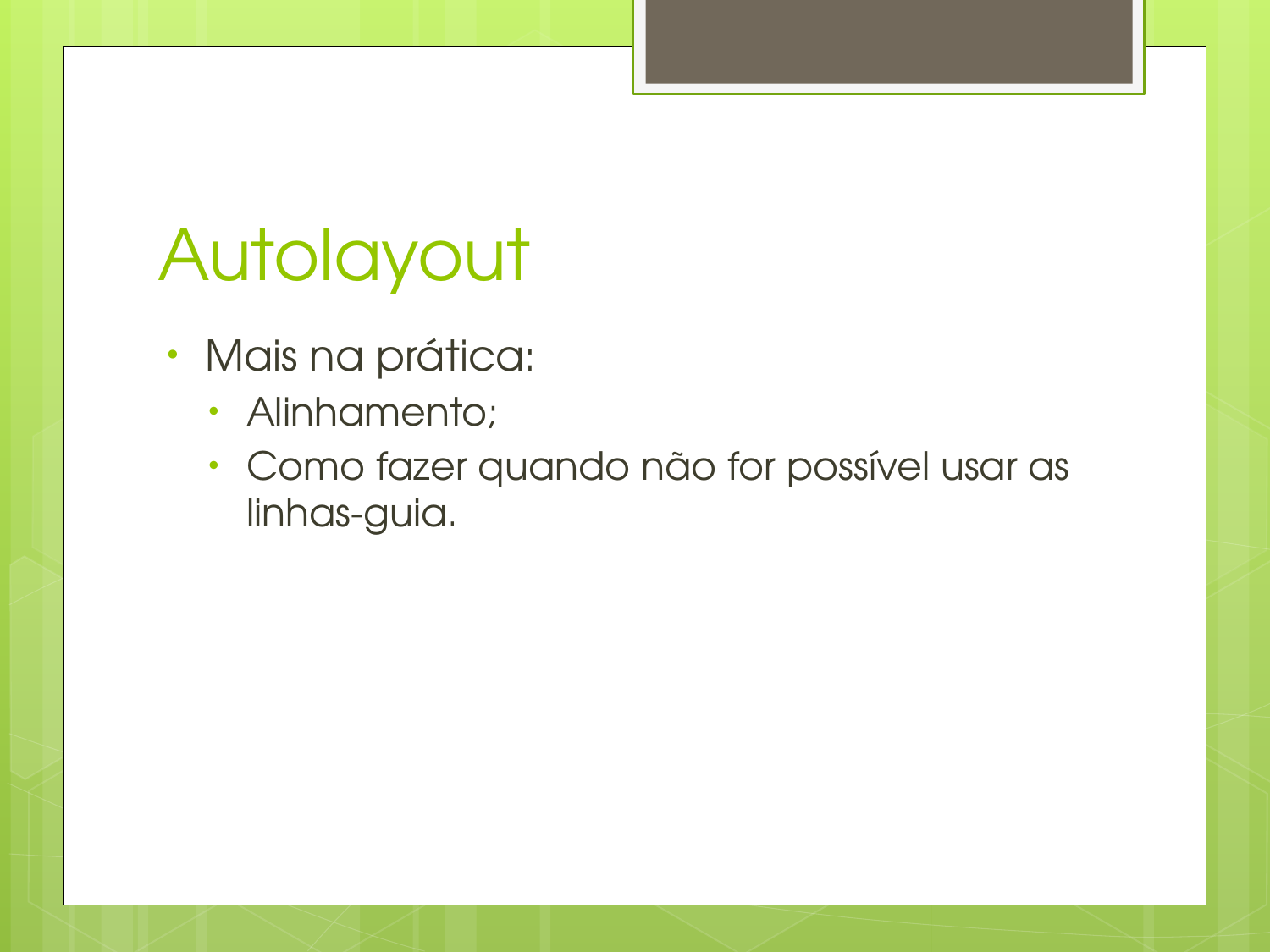

# Autolayout
Mais na prática:
Alinhamento;
Como fazer quando não for possível usar as linhas-guia.